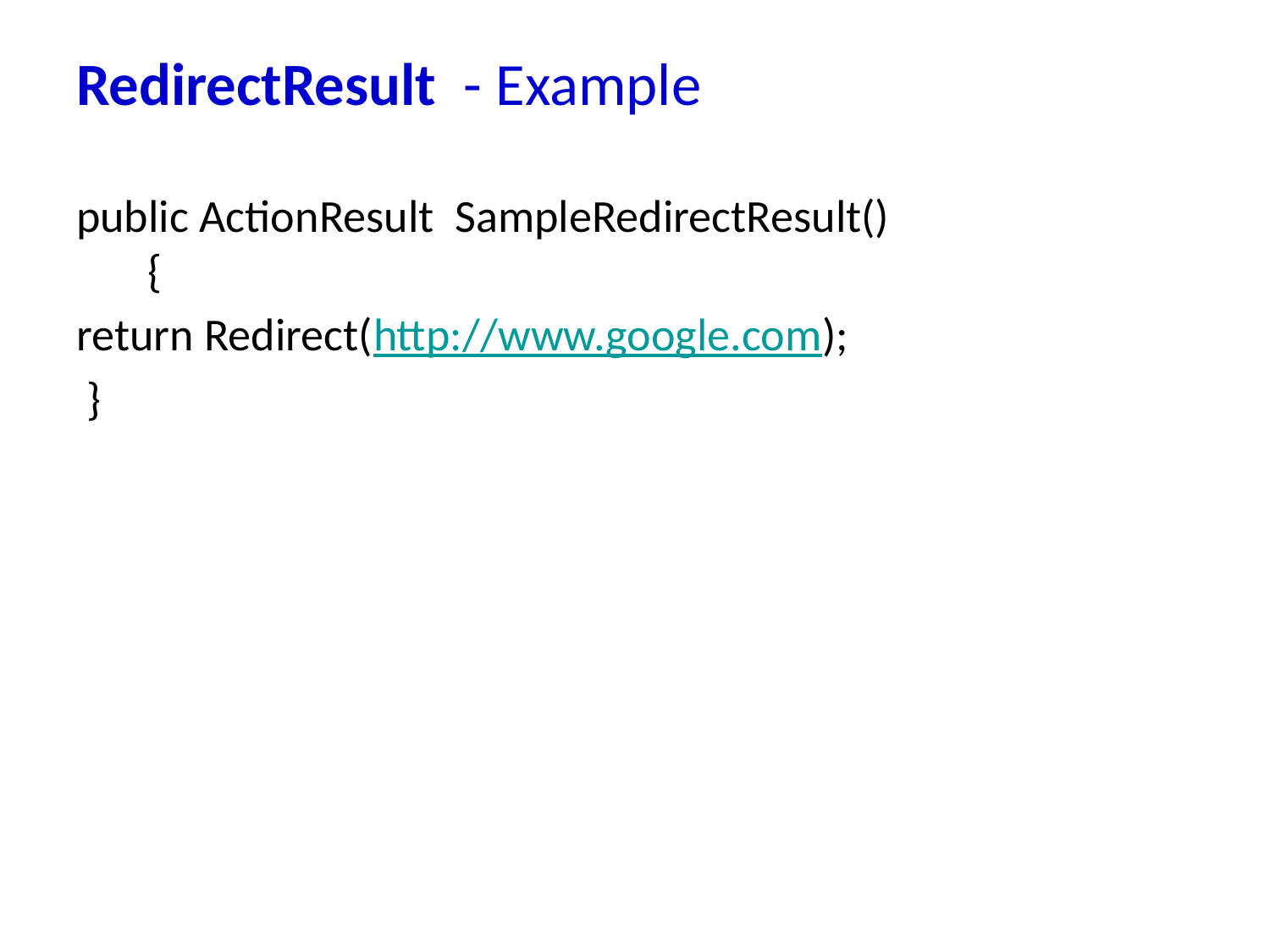

# RedirectResult  - Example
public ActionResult  SampleRedirectResult()
{
return Redirect(http://www.google.com);
 }